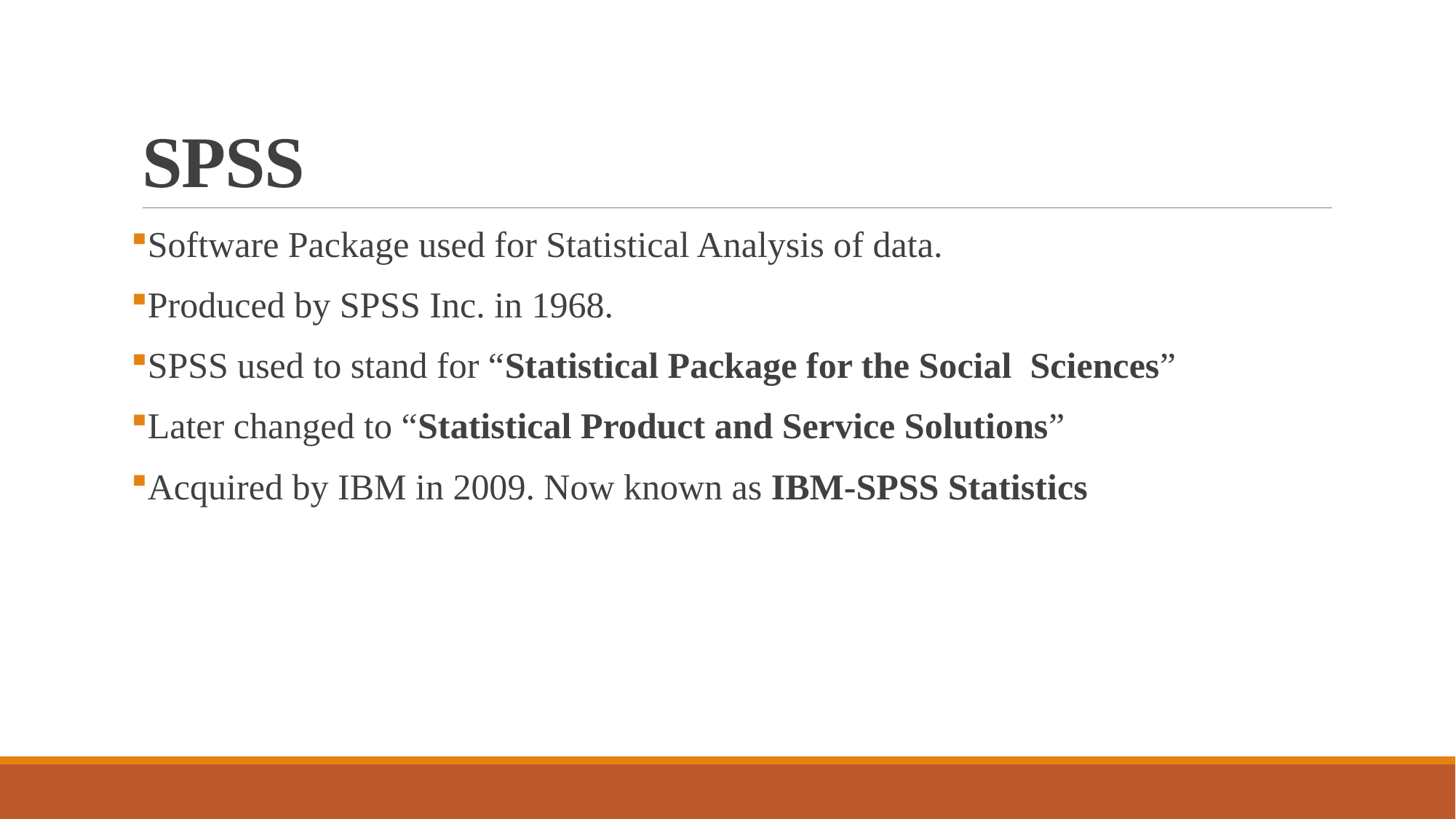

# SPSS
Software Package used for Statistical Analysis of data.
Produced by SPSS Inc. in 1968.
SPSS used to stand for “Statistical Package for the Social  Sciences”
Later changed to “Statistical Product and Service Solutions”
Acquired by IBM in 2009. Now known as IBM-SPSS Statistics